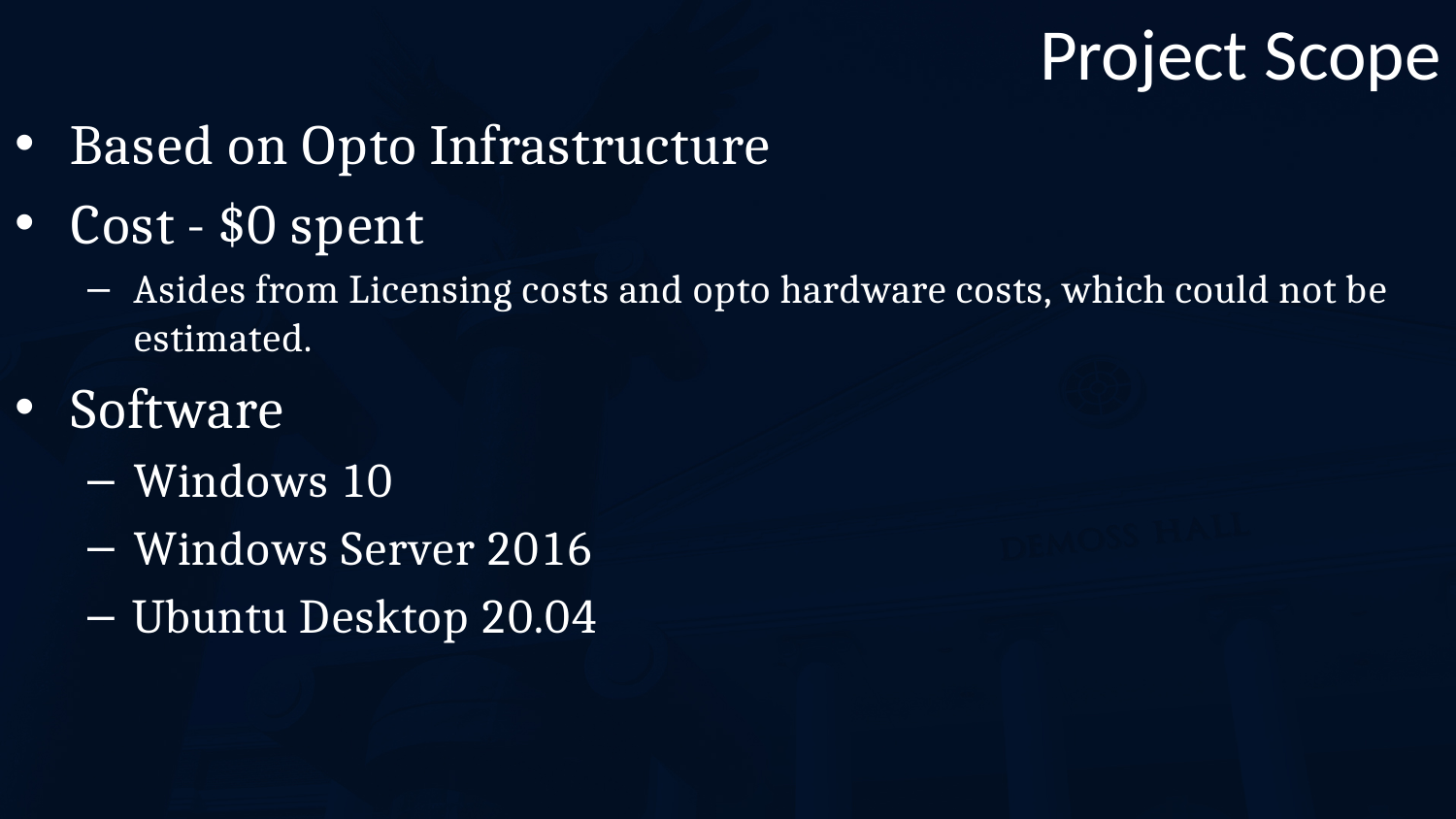

# Project Scope
Based on Opto Infrastructure
Cost - $0 spent
Asides from Licensing costs and opto hardware costs, which could not be estimated.
Software
Windows 10
Windows Server 2016
Ubuntu Desktop 20.04